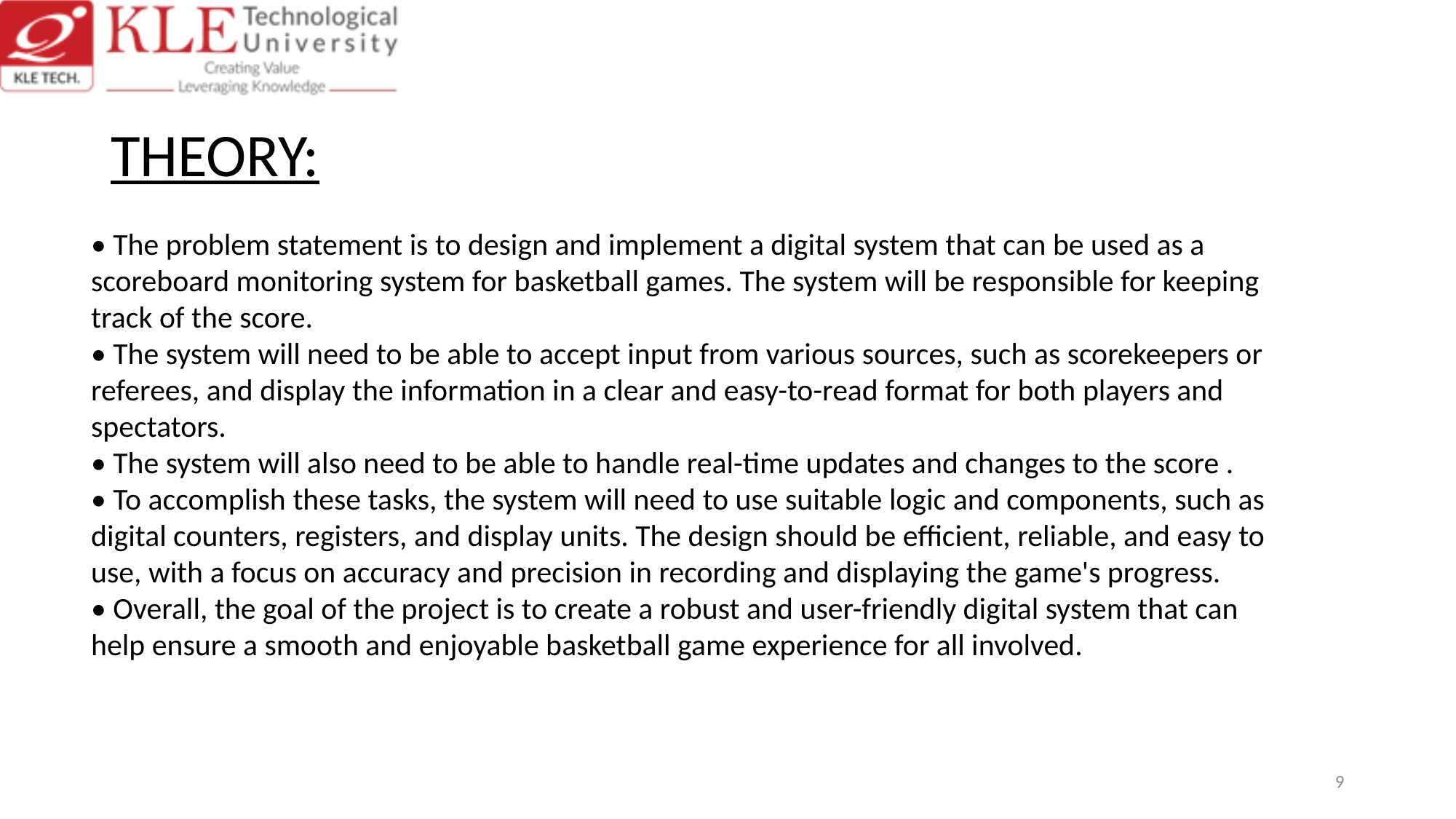

# THEORY:
• The problem statement is to design and implement a digital system that can be used as a scoreboard monitoring system for basketball games. The system will be responsible for keeping track of the score.
• The system will need to be able to accept input from various sources, such as scorekeepers or referees, and display the information in a clear and easy-to-read format for both players and spectators.
• The system will also need to be able to handle real-time updates and changes to the score .
• To accomplish these tasks, the system will need to use suitable logic and components, such as digital counters, registers, and display units. The design should be efficient, reliable, and easy to use, with a focus on accuracy and precision in recording and displaying the game's progress.
• Overall, the goal of the project is to create a robust and user-friendly digital system that can help ensure a smooth and enjoyable basketball game experience for all involved.
9